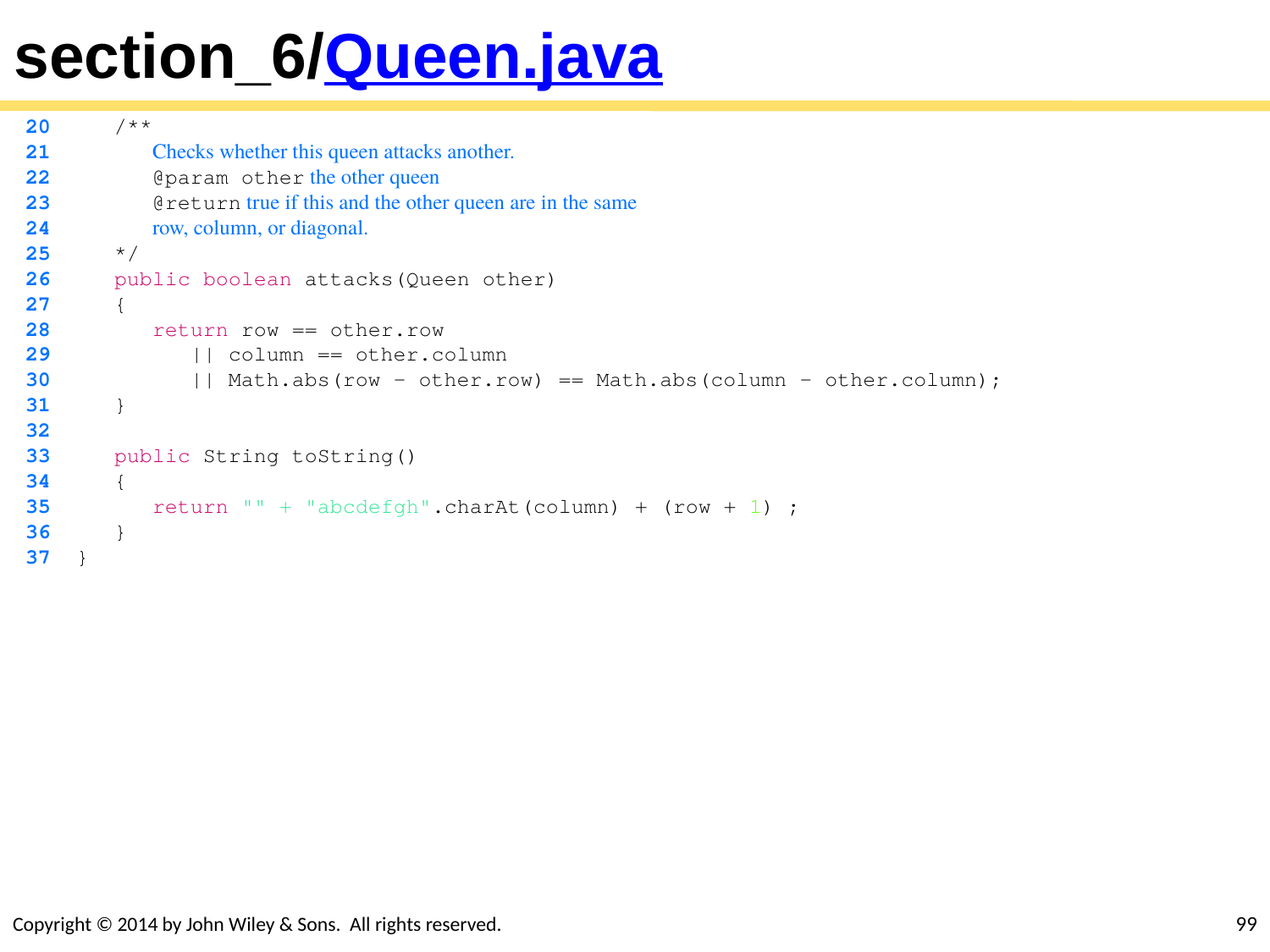

# section_6/Queen.java
 20     /**
 21        Checks whether this queen attacks another.
 22        @param other the other queen
 23        @return true if this and the other queen are in the same
 24        row, column, or diagonal.
 25     */
 26     public boolean attacks(Queen other)
 27     {
 28        return row == other.row
 29           || column == other.column
 30           || Math.abs(row - other.row) == Math.abs(column - other.column);
 31     }
 32
 33     public String toString()
 34     {
 35        return "" + "abcdefgh".charAt(column) + (row + 1) ;
 36     }
 37  }